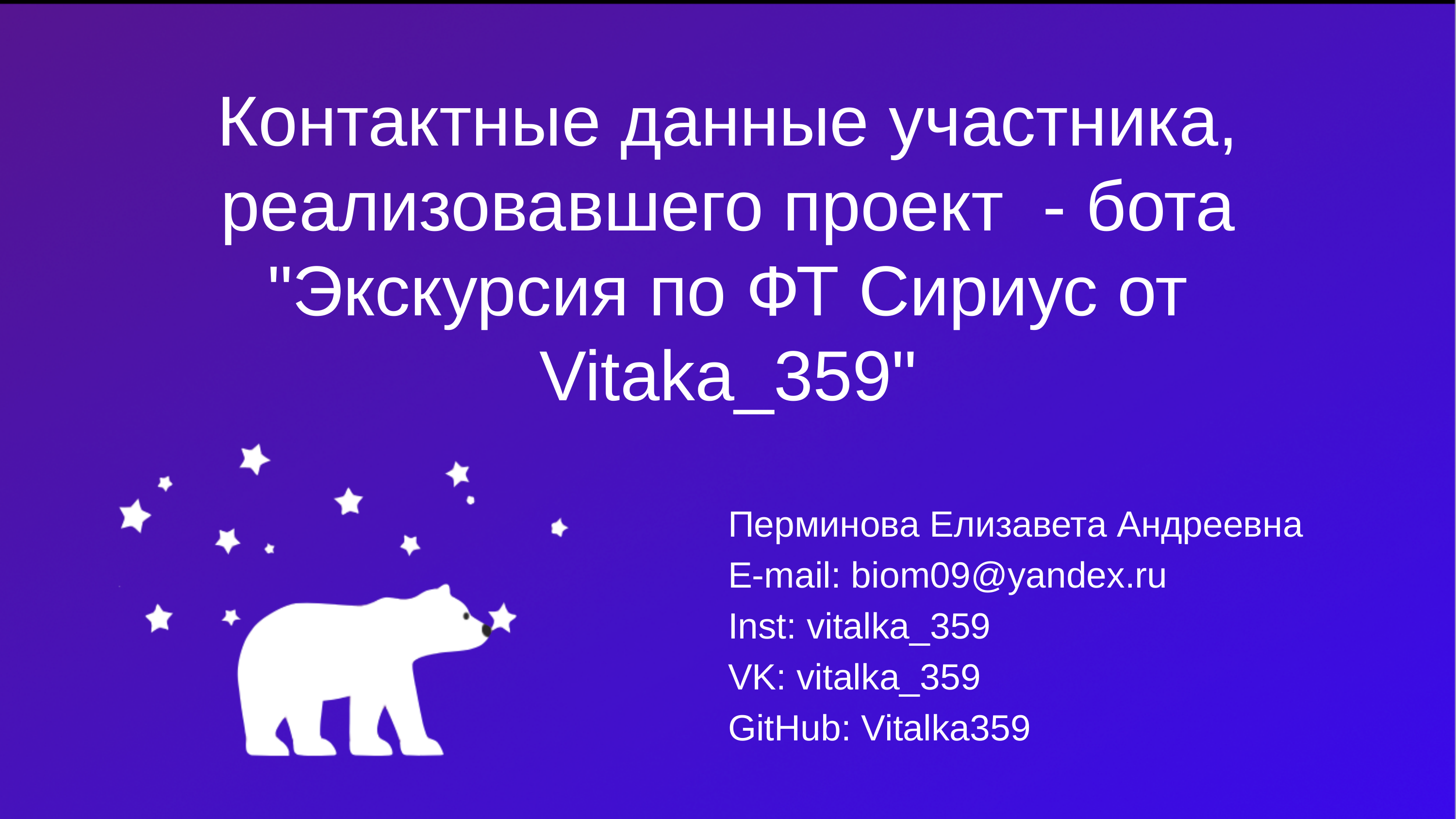

Контактные данные участника, реализовавшего проект  - бота "Экскурсия по ФТ Сириус от Vitaka_359"
Перминова Елизавета Андреевна
E-mail: biom09@yandex.ru
Inst: vitalka_359
VK: vitalka_359
GitHub: Vitalka359